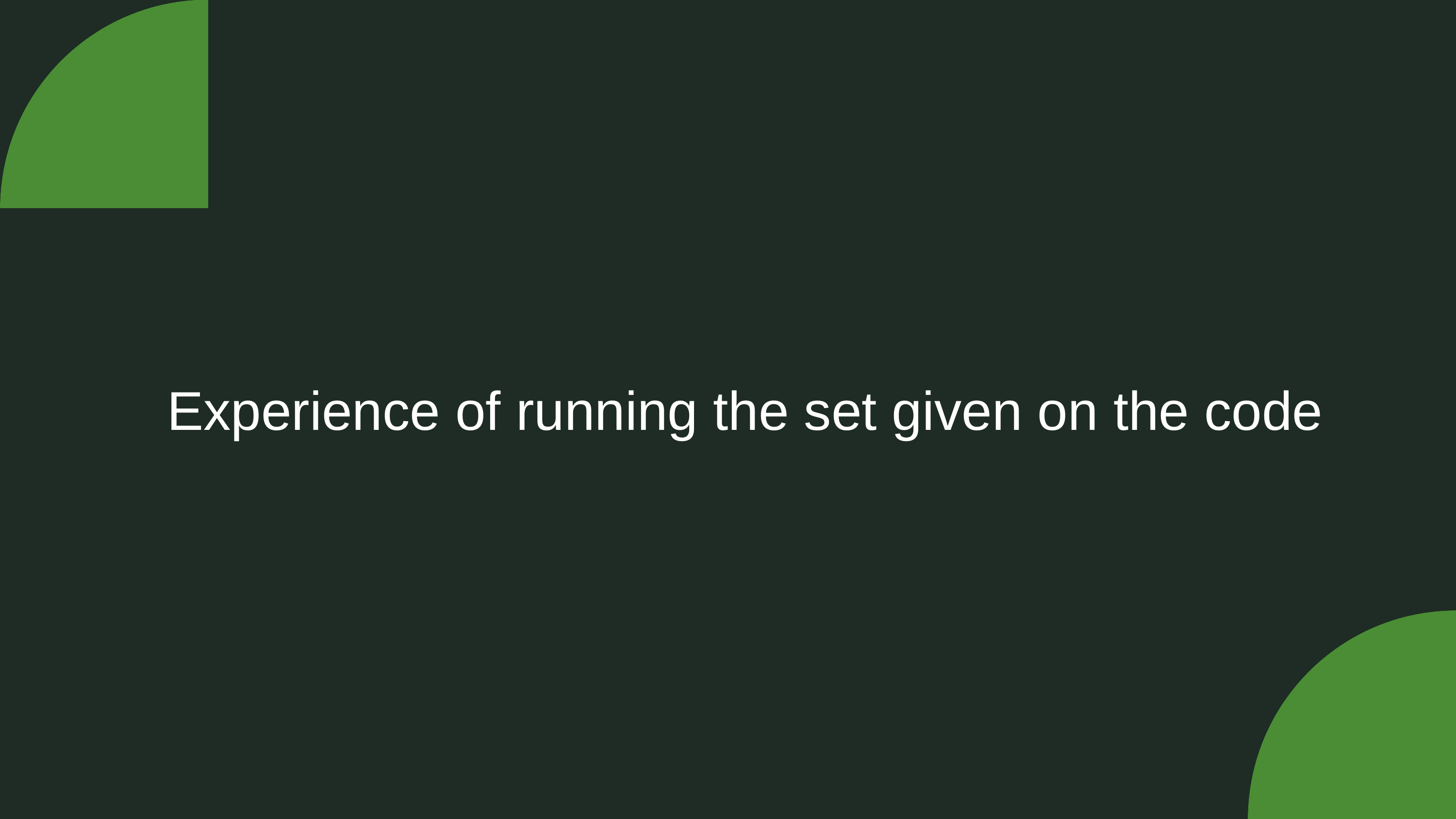

Experience of running the set given on the code